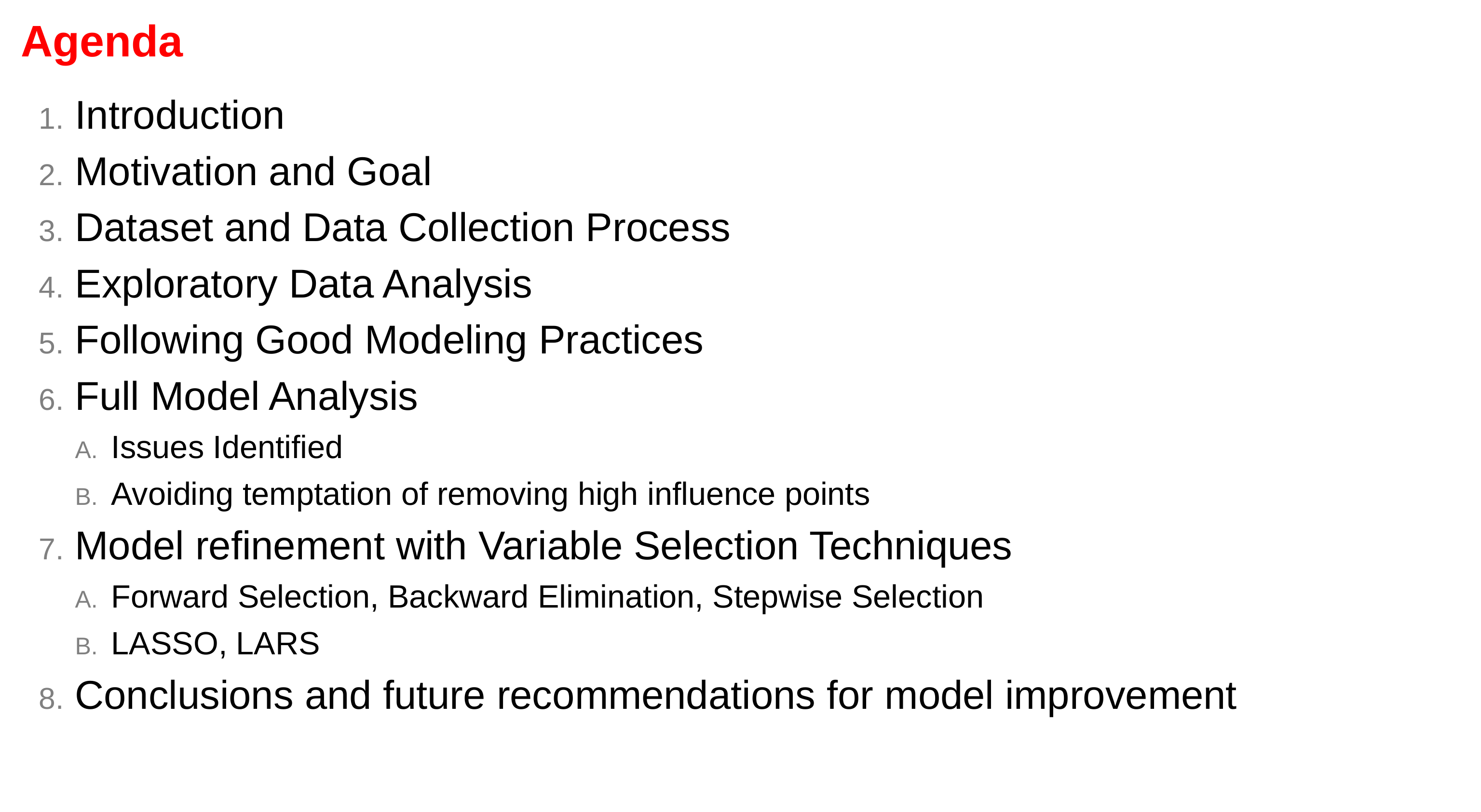

# Agenda
Introduction
Motivation and Goal
Dataset and Data Collection Process
Exploratory Data Analysis
Following Good Modeling Practices
Full Model Analysis
Issues Identified
Avoiding temptation of removing high influence points
Model refinement with Variable Selection Techniques
Forward Selection, Backward Elimination, Stepwise Selection
LASSO, LARS
Conclusions and future recommendations for model improvement